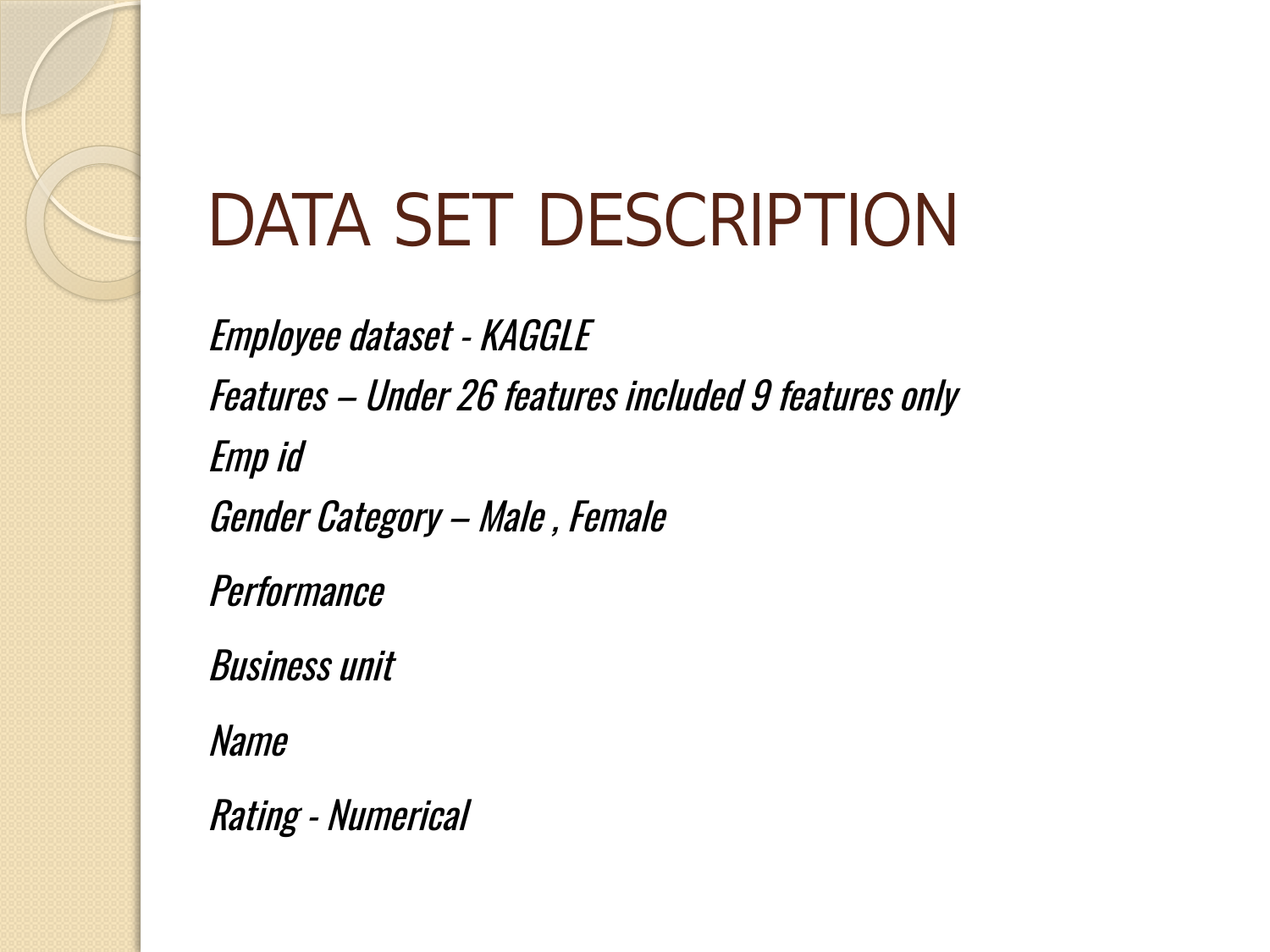

# DATA SET DESCRIPTION
Employee dataset - KAGGLE
Features – Under 26 features included 9 features only
Emp id
Gender Category – Male , Female
Performance
Business unit
Name
Rating - Numerical